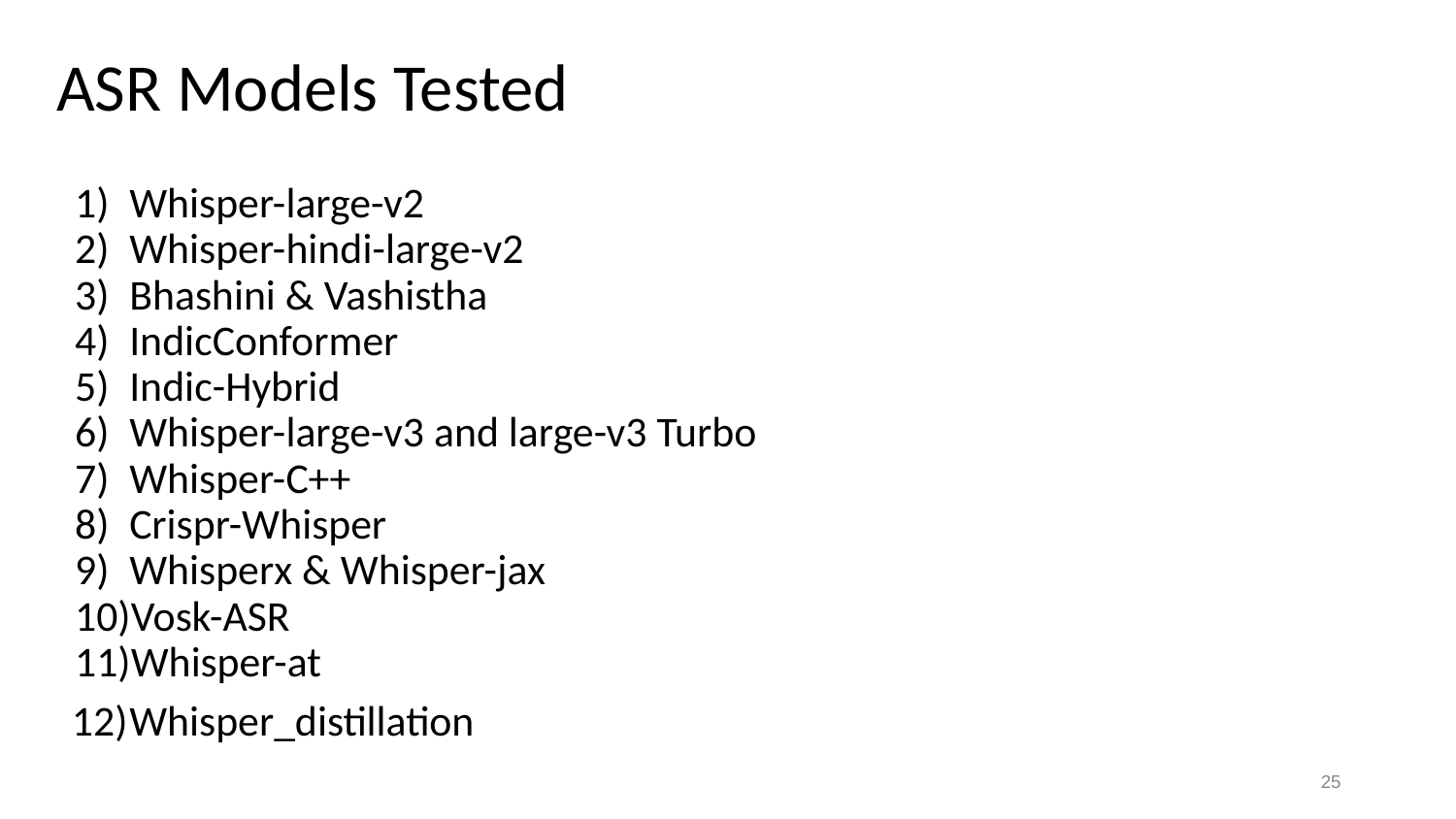

# ASR Models Tested
Whisper-large-v2
Whisper-hindi-large-v2
Bhashini & Vashistha
IndicConformer
Indic-Hybrid
Whisper-large-v3 and large-v3 Turbo
Whisper-C++
Crispr-Whisper
Whisperx & Whisper-jax
Vosk-ASR
Whisper-at
Whisper_distillation
25